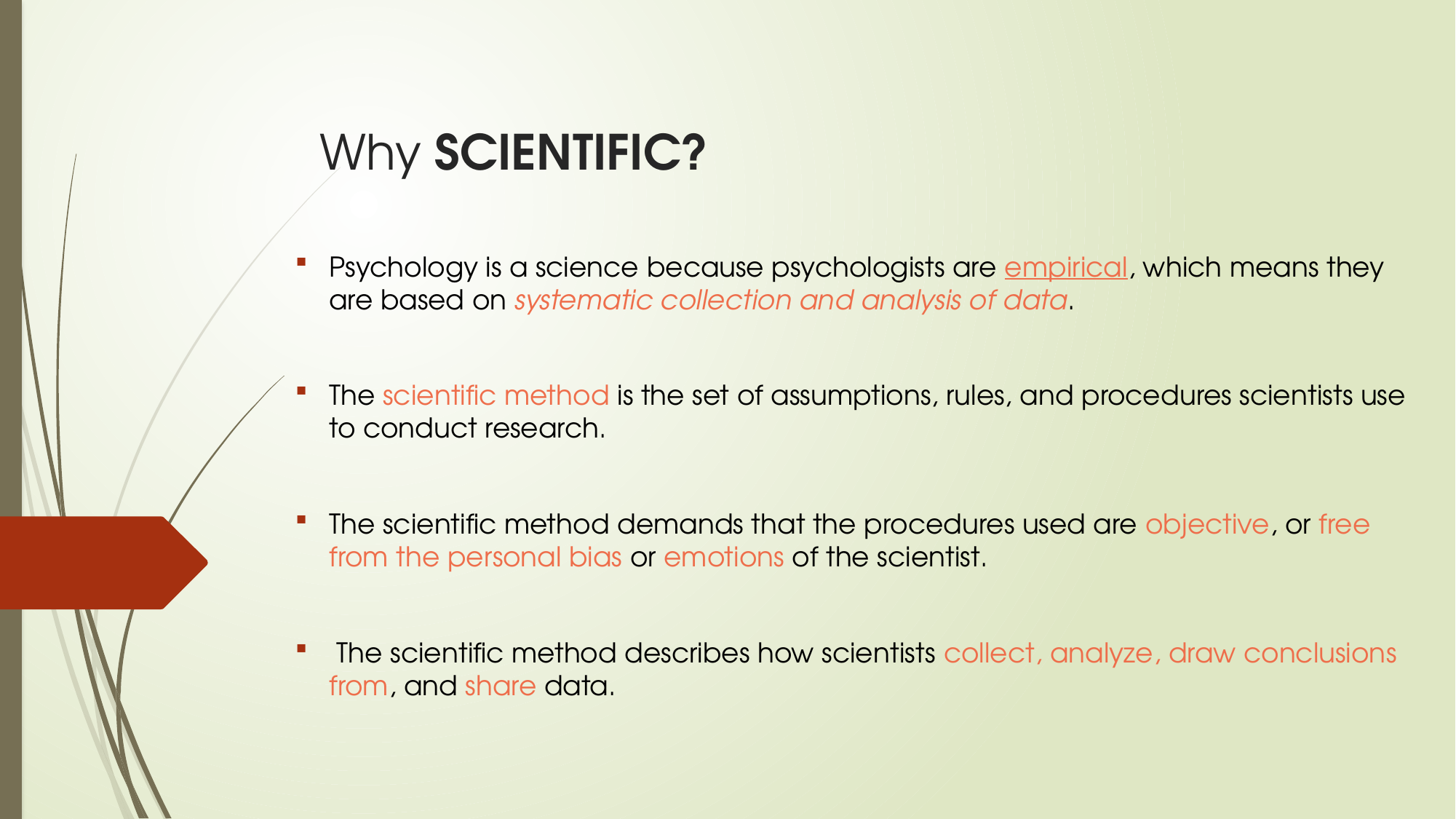

# Why SCIENTIFIC?
Psychology is a science because psychologists are empirical, which means they are based on systematic collection and analysis of data.

The scientific method is the set of assumptions, rules, and procedures scientists use to conduct research.

The scientific method demands that the procedures used are objective, or free from the personal bias or emotions of the scientist.

 The scientific method describes how scientists collect, analyze, draw conclusions from, and share data.